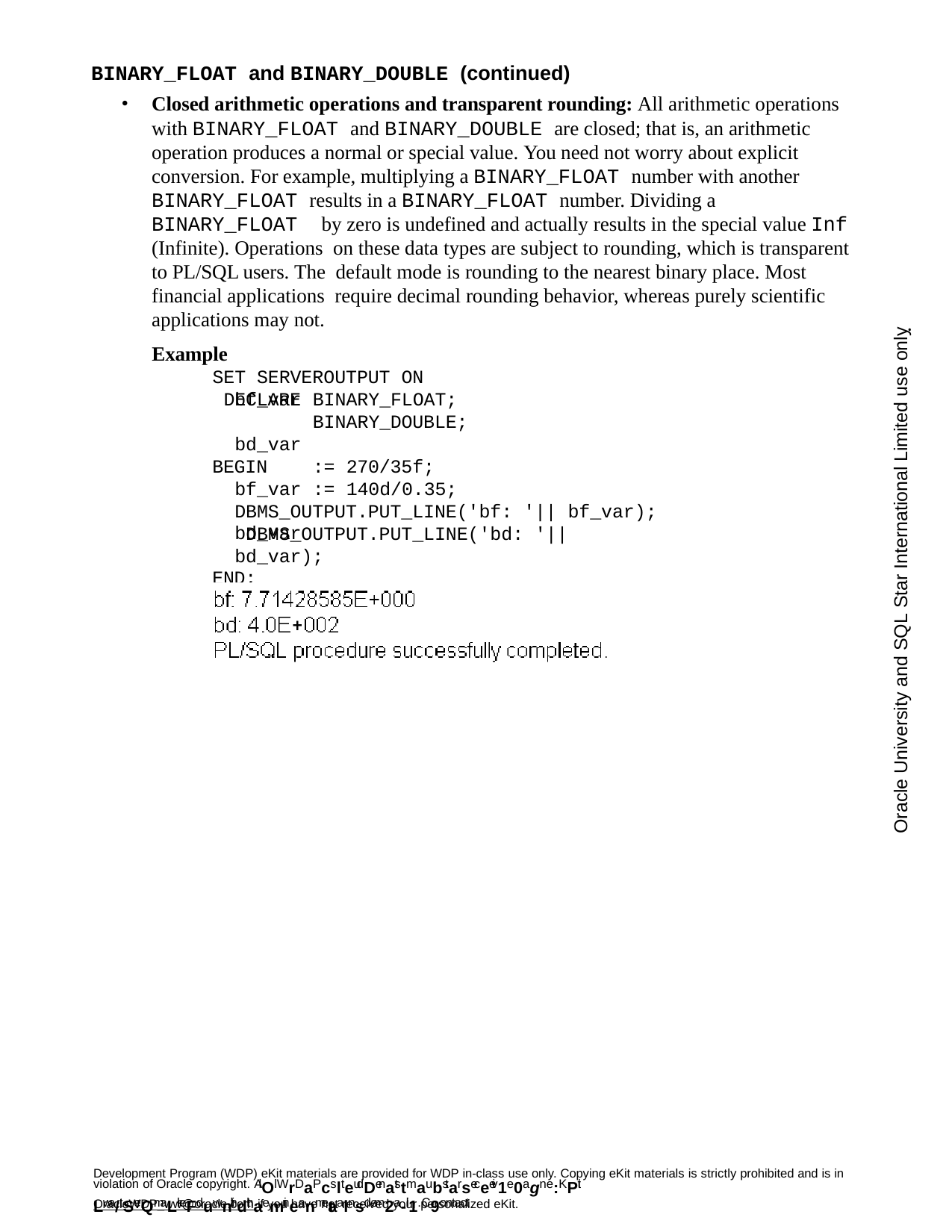

BINARY_FLOAT and BINARY_DOUBLE (continued)
Closed arithmetic operations and transparent rounding: All arithmetic operations  with BINARY_FLOAT and BINARY_DOUBLE are closed; that is, an arithmetic  operation produces a normal or special value. You need not worry about explicit  conversion. For example, multiplying a BINARY_FLOAT number with another  BINARY_FLOAT results in a BINARY_FLOAT number. Dividing a BINARY_FLOAT  by zero is undefined and actually results in the special value Inf (Infinite). Operations  on these data types are subject to rounding, which is transparent to PL/SQL users. The  default mode is rounding to the nearest binary place. Most financial applications  require decimal rounding behavior, whereas purely scientific applications may not.
Example
SET SERVEROUTPUT ON  DECLARE
Oracle University and SQL Star International Limited use onlyฺ
bf_var  bd_var
BEGIN
bf_var  bd_var
BINARY_FLOAT;  BINARY_DOUBLE;
:= 270/35f;
:= 140d/0.35;
DBMS_OUTPUT.PUT_LINE('bf: '|| bf_var);  DBMS_OUTPUT.PUT_LINE('bd: '|| bd_var);
END;
/

Development Program (WDP) eKit materials are provided for WDP in-class use only. Copying eKit materials is strictly prohibited and is in
violation of Oracle copyright. AlOl WrDaPcslteudDenatstmaubstarseceeiv1e0agn e:KPit Lwa/tSerQmaLrkeFduwnithdthaemir neanmetaalnsd em2a-il1. C9ontact
OracleWDP_ww@oracle.com if you have not received your personalized eKit.